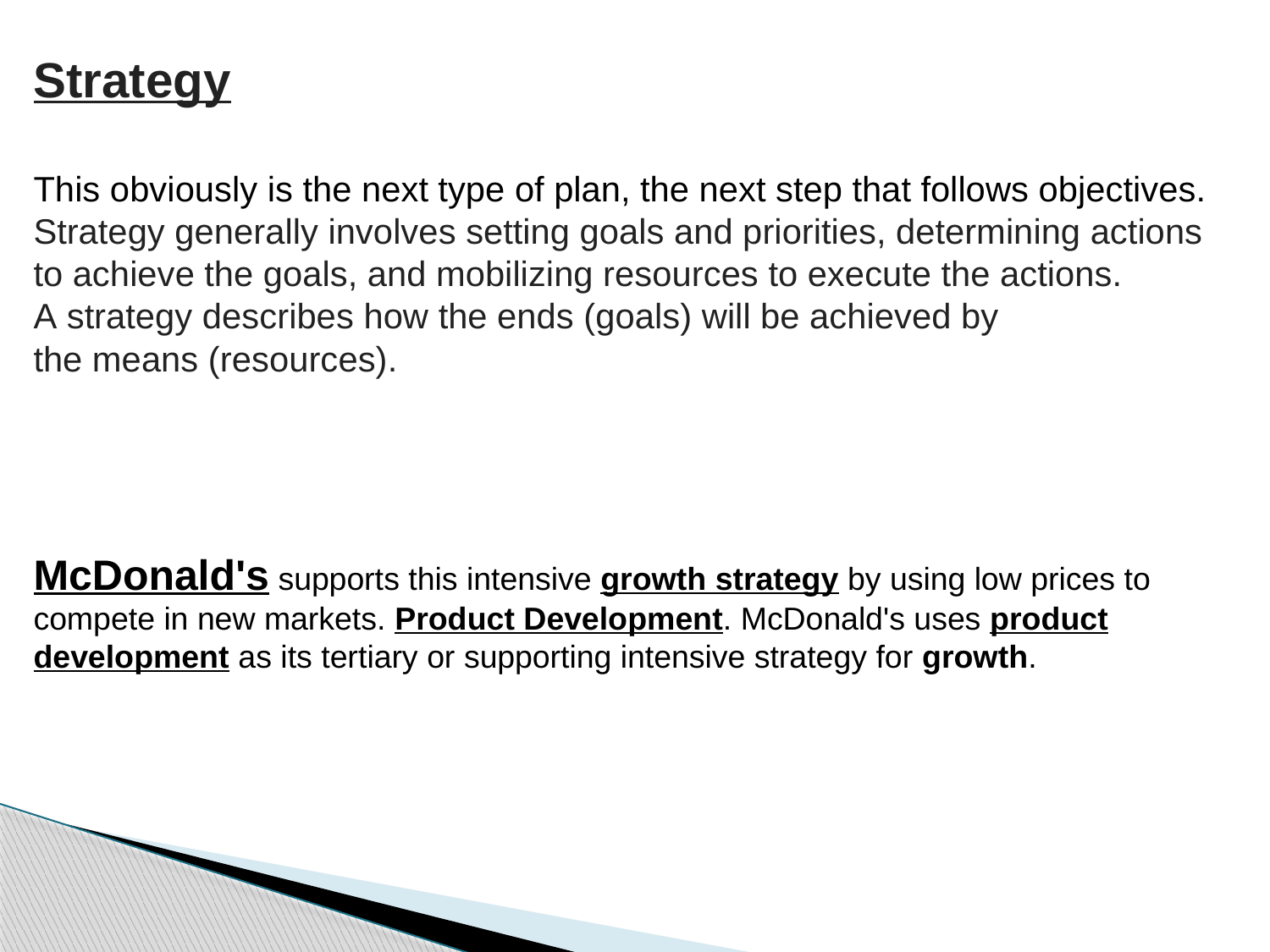

Strategy

This obviously is the next type of plan, the next step that follows objectives. Strategy generally involves setting goals and priorities, determining actions to achieve the goals, and mobilizing resources to execute the actions. A strategy describes how the ends (goals) will be achieved by the means (resources).

McDonald's supports this intensive growth strategy by using low prices to compete in new markets. Product Development. McDonald's uses product development as its tertiary or supporting intensive strategy for growth.